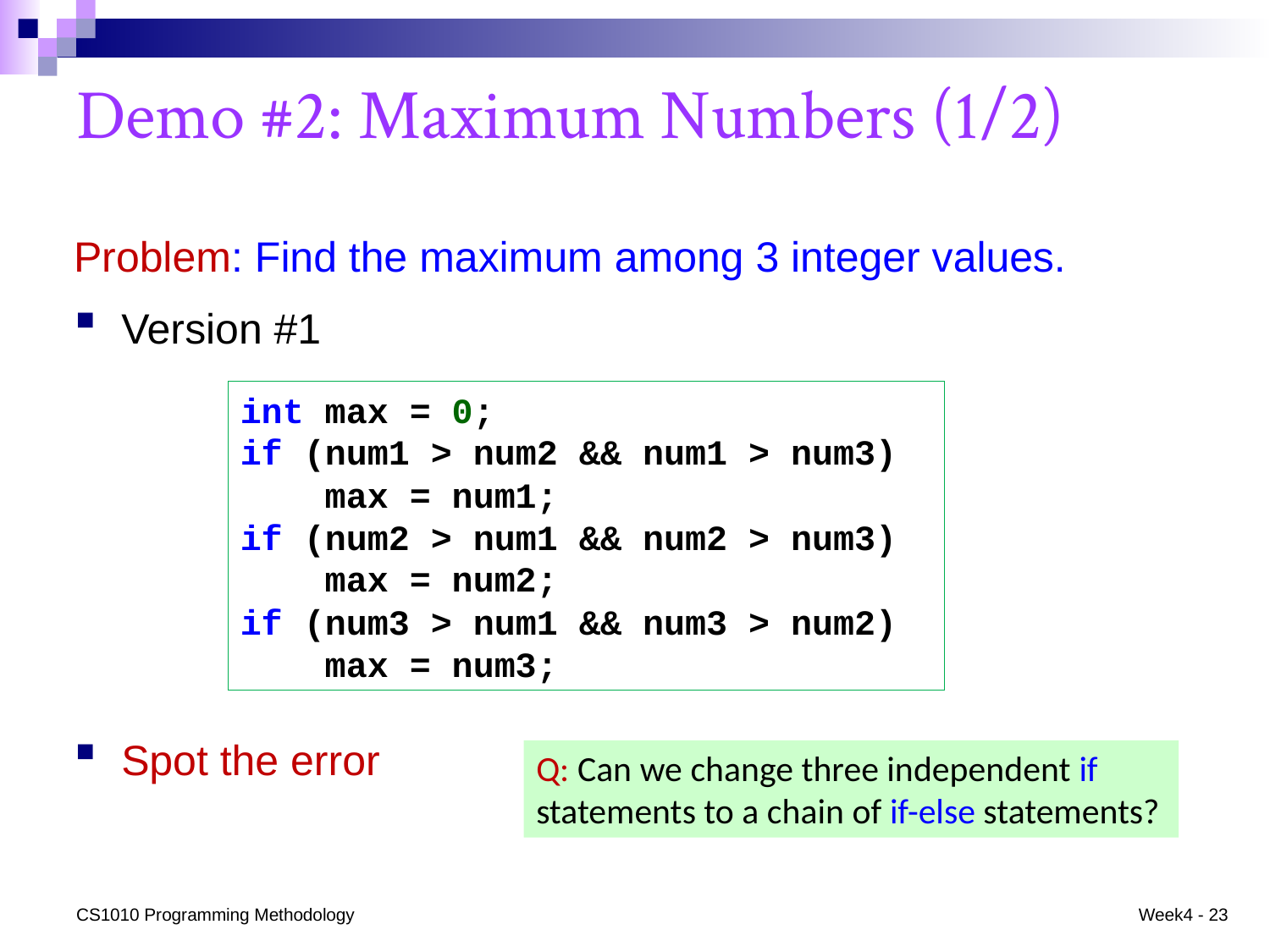

# Demo #2: Maximum Numbers (1/2)
Problem: Find the maximum among 3 integer values.
Version #1

Spot the error
int max = 0;
if (num1 > num2 && num1 > num3)
    max = num1;
if (num2 > num1 && num2 > num3)
    max = num2;
if (num3 > num1 && num3 > num2)
    max = num3;
Q: Can we change three independent if statements to a chain of if-else statements?
CS1010 Programming Methodology
Week4 - 23